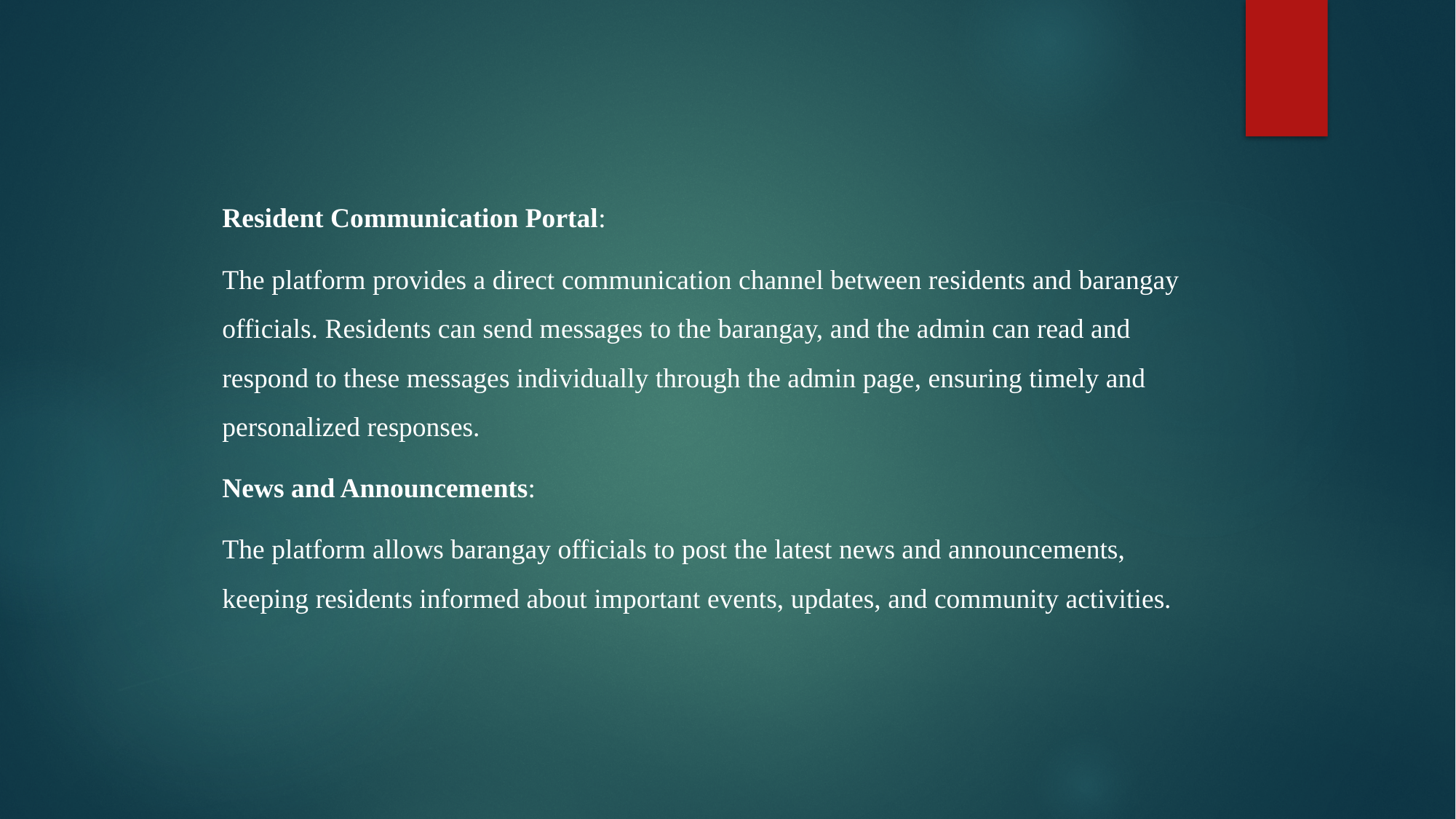

Resident Communication Portal:
The platform provides a direct communication channel between residents and barangay officials. Residents can send messages to the barangay, and the admin can read and respond to these messages individually through the admin page, ensuring timely and personalized responses.
News and Announcements:
The platform allows barangay officials to post the latest news and announcements, keeping residents informed about important events, updates, and community activities.